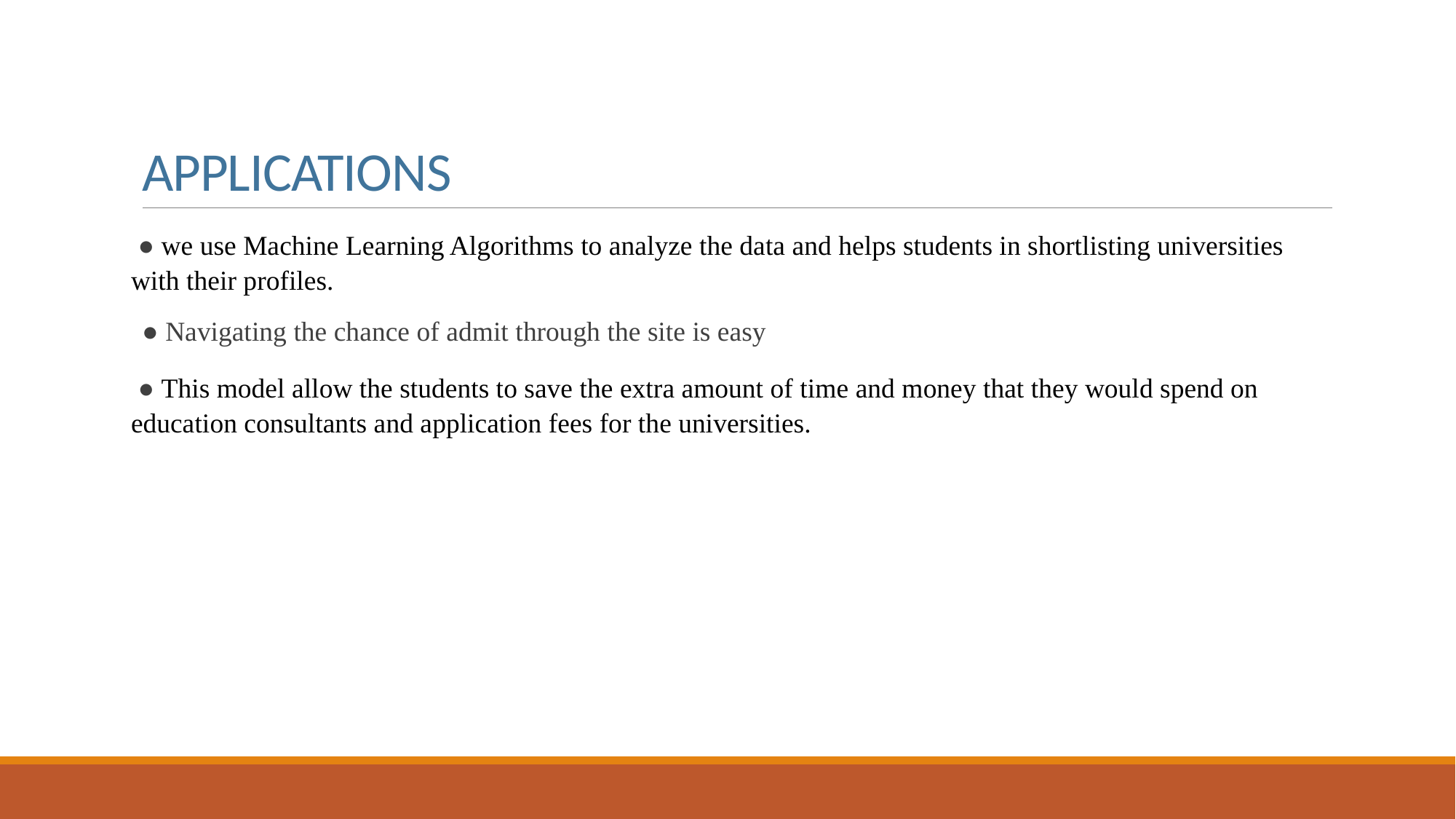

# APPLICATIONS
 ● we use Machine Learning Algorithms to analyze the data and helps students in shortlisting universities  with their profiles.
● Navigating the chance of admit through the site is easy
 ● This model allow the students to save the extra amount of time and money that they would spend on education consultants and application fees for the universities.